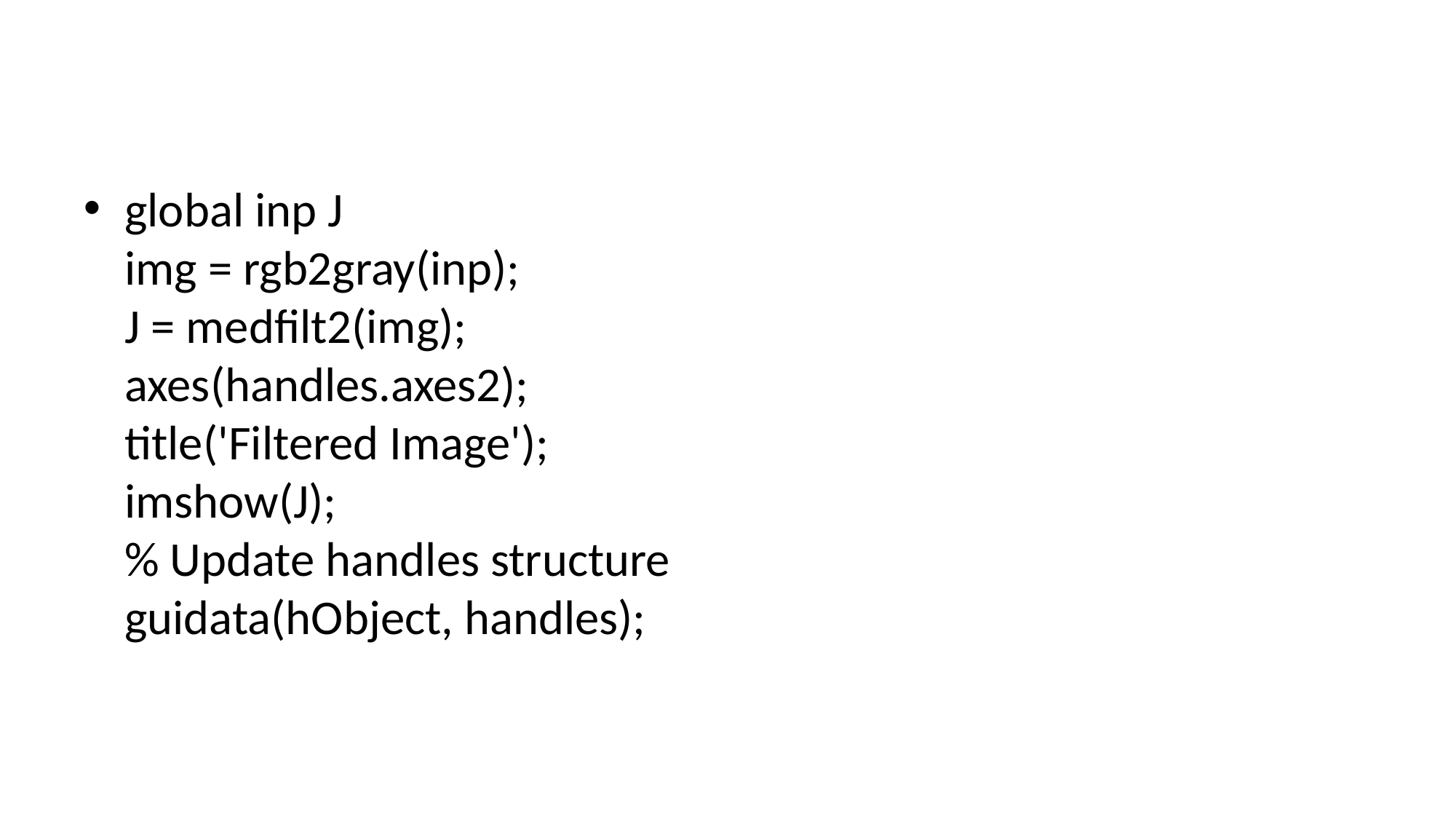

global inp J
img = rgb2gray(inp);
J = medfilt2(img);
axes(handles.axes2);
title('Filtered Image');
imshow(J);
% Update handles structure
guidata(hObject, handles);